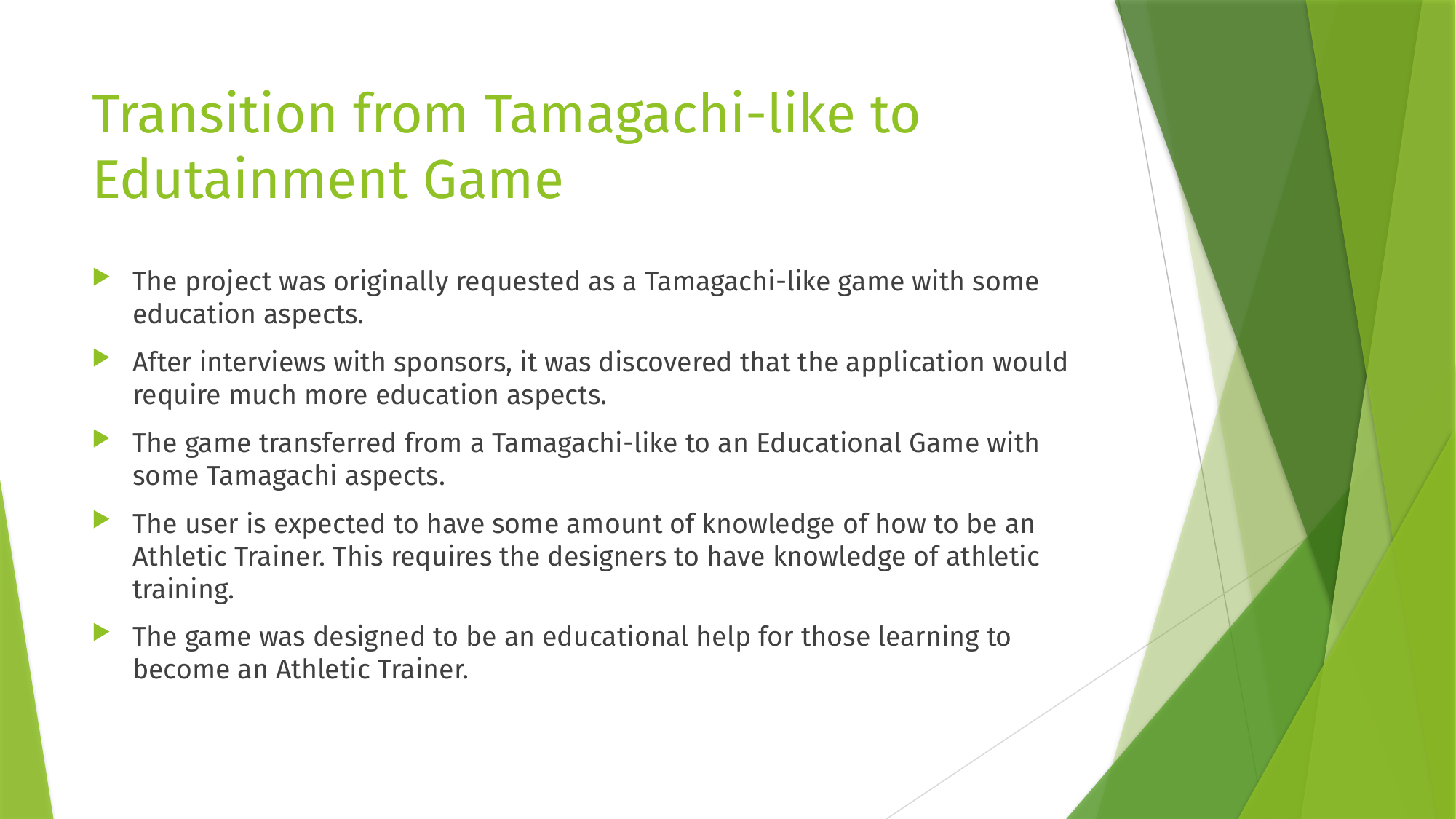

# Transition from Tamagachi-like to Edutainment Game
The project was originally requested as a Tamagachi-like game with some education aspects.
After interviews with sponsors, it was discovered that the application would require much more education aspects.
The game transferred from a Tamagachi-like to an Educational Game with some Tamagachi aspects.
The user is expected to have some amount of knowledge of how to be an Athletic Trainer. This requires the designers to have knowledge of athletic training.
The game was designed to be an educational help for those learning to become an Athletic Trainer.